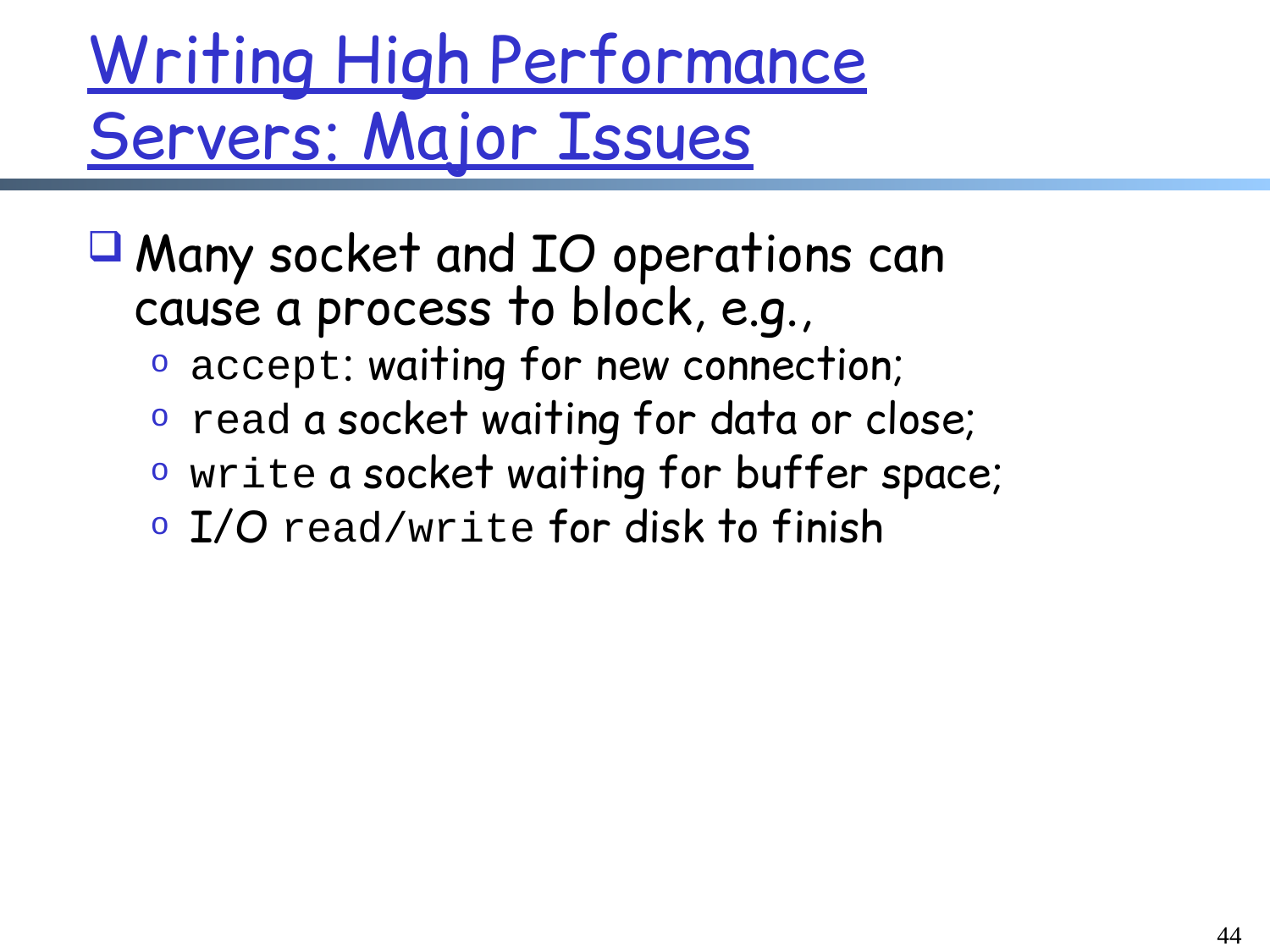

# Writing High Performance Servers: Major Issues
Many socket and IO operations can cause a process to block, e.g.,
accept: waiting for new connection;
read a socket waiting for data or close;
write a socket waiting for buffer space;
I/O read/write for disk to finish

44